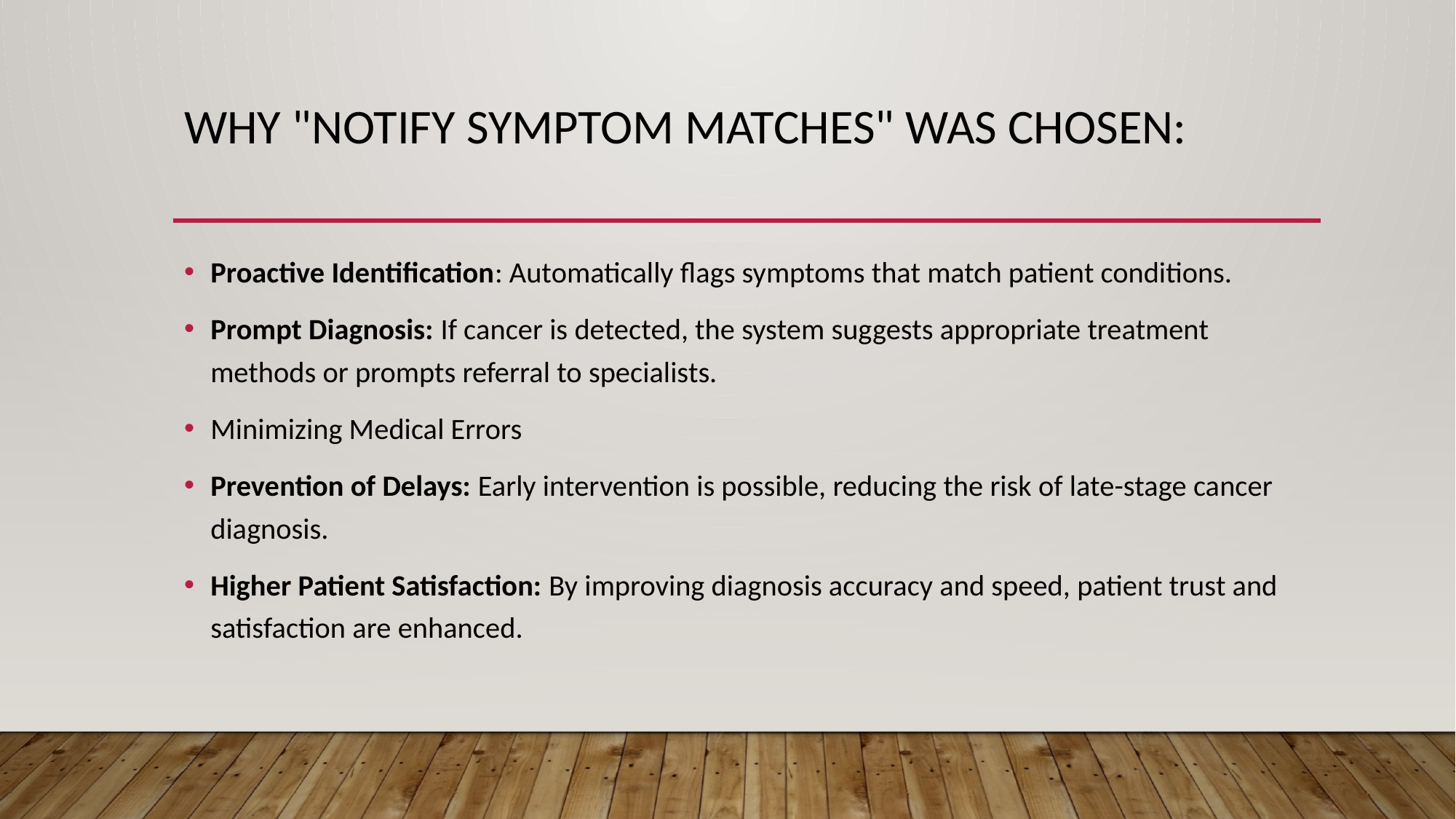

# Why "Notify Symptom Matches" Was Chosen:
Proactive Identification: Automatically flags symptoms that match patient conditions.
Prompt Diagnosis: If cancer is detected, the system suggests appropriate treatment methods or prompts referral to specialists.
Minimizing Medical Errors
Prevention of Delays: Early intervention is possible, reducing the risk of late-stage cancer diagnosis.
Higher Patient Satisfaction: By improving diagnosis accuracy and speed, patient trust and satisfaction are enhanced.